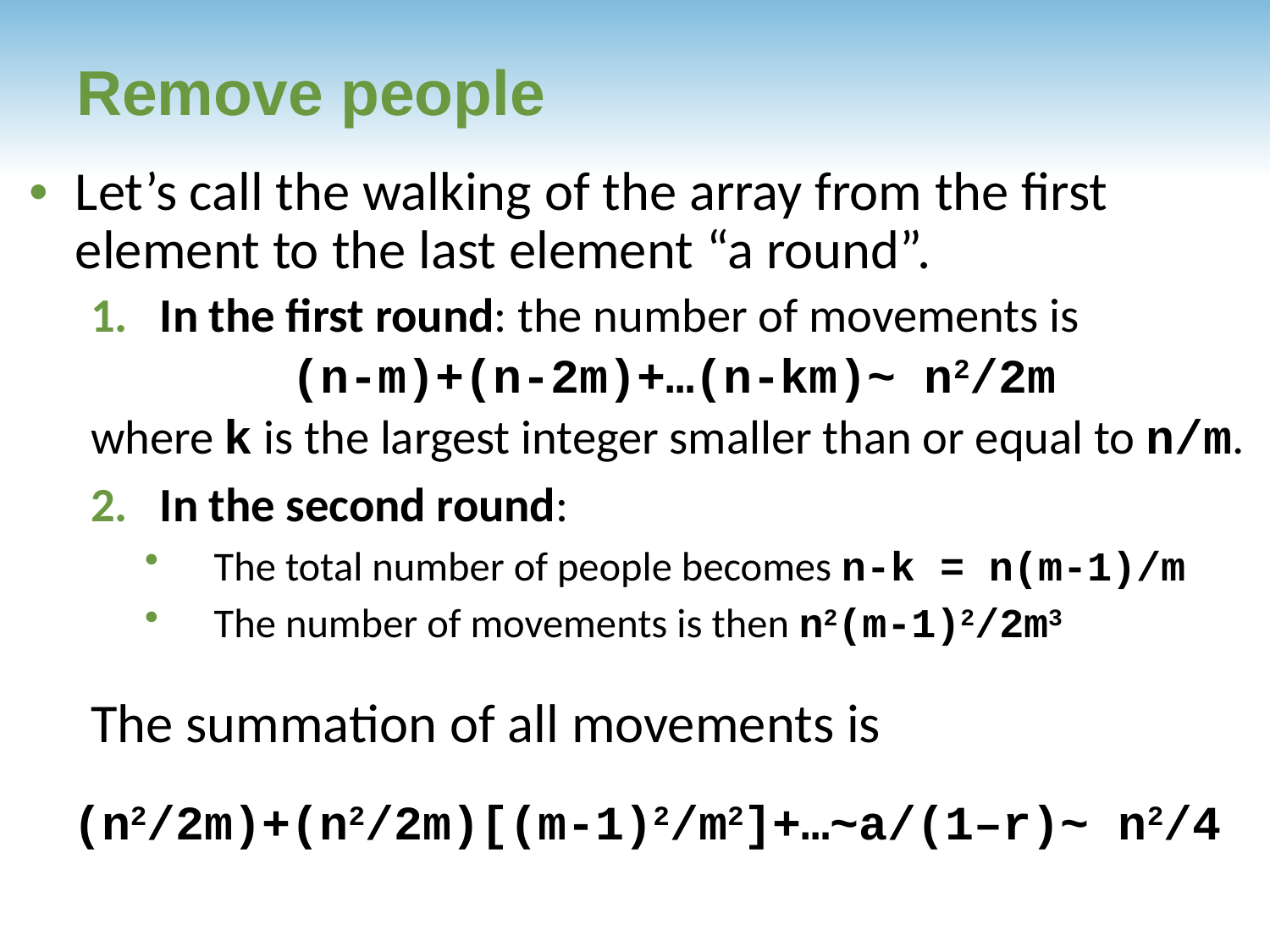

# Remove people
Let’s call the walking of the array from the first element to the last element “a round”.
In the first round: the number of movements is
(n-m)+(n-2m)+…(n-km)~ n2/2m
where k is the largest integer smaller than or equal to n/m.
In the second round:
The total number of people becomes n-k = n(m-1)/m
The number of movements is then n2(m-1)2/2m3

The summation of all movements is

(n2/2m)+(n2/2m)[(m-1)2/m2]+…~a/(1–r)~ n2/4